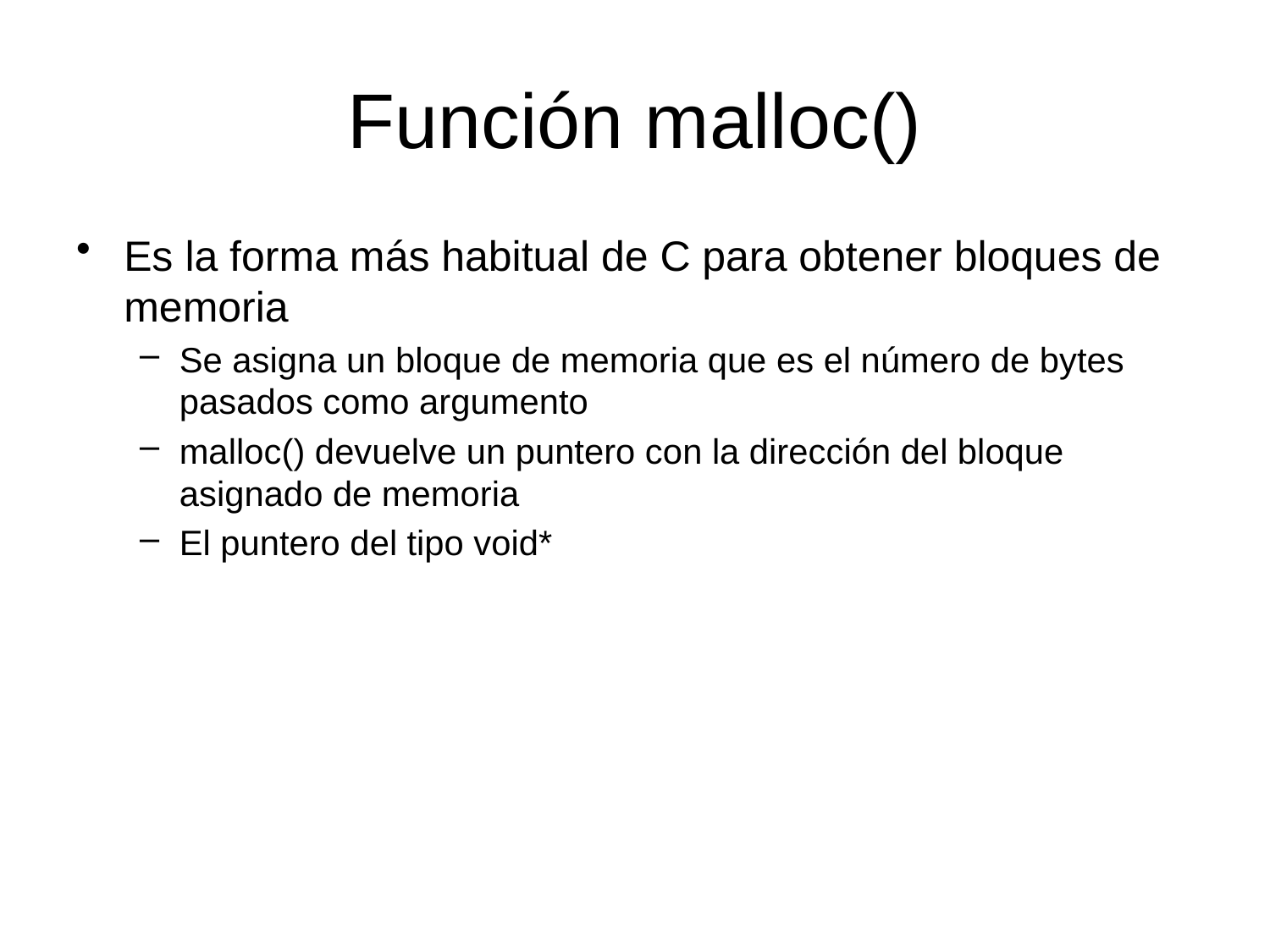

# Función malloc()
Es la forma más habitual de C para obtener bloques de memoria
Se asigna un bloque de memoria que es el número de bytes pasados como argumento
malloc() devuelve un puntero con la dirección del bloque asignado de memoria
El puntero del tipo void*